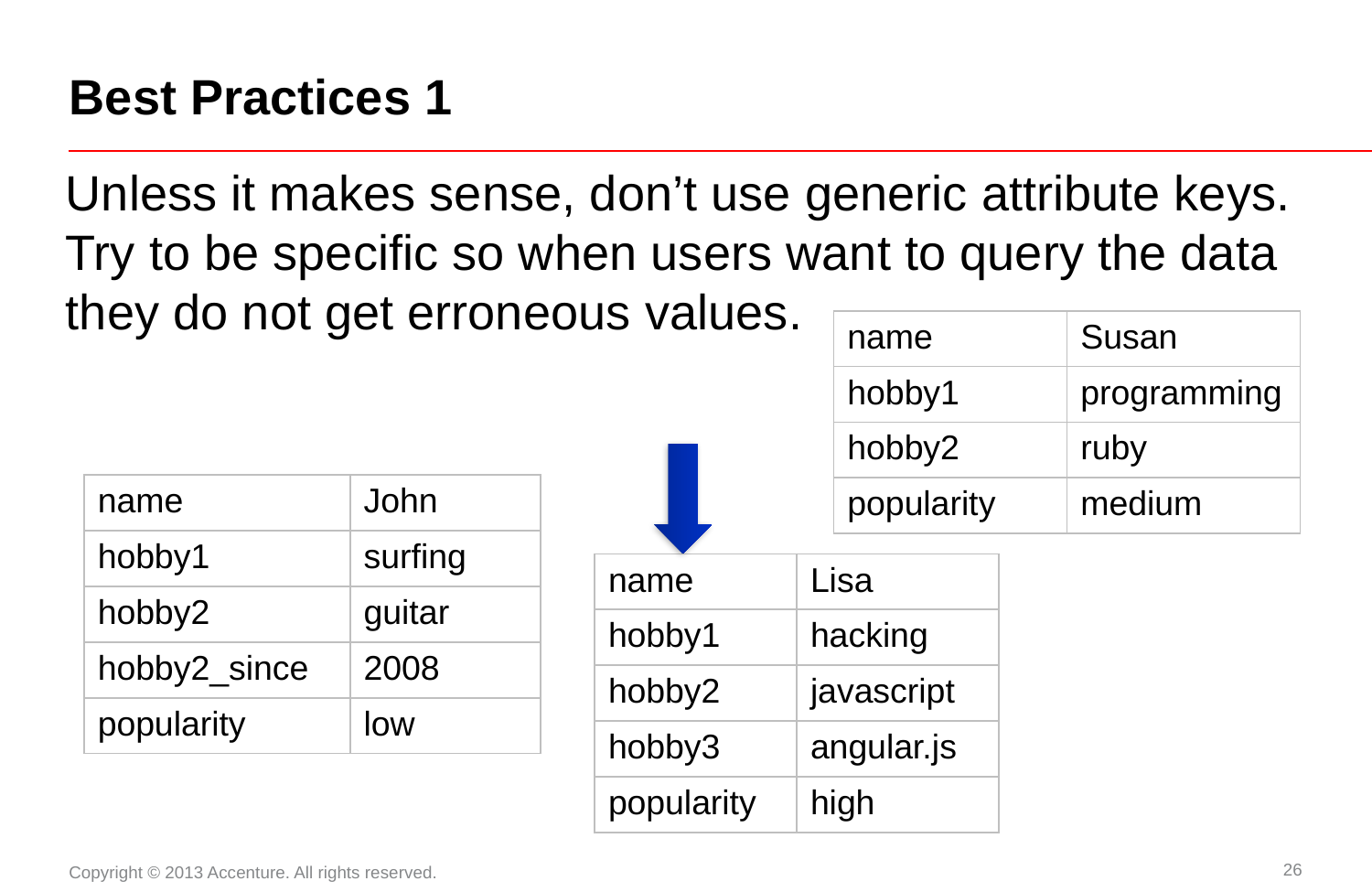

# Best Practices 1
Unless it makes sense, don’t use generic attribute keys. Try to be specific so when users want to query the data they do not get erroneous values.
| name | Susan |
| --- | --- |
| hobby1 | programming |
| hobby2 | ruby |
| popularity | medium |

| name | John |
| --- | --- |
| hobby1 | surfing |
| hobby2 | guitar |
| hobby2\_since | 2008 |
| popularity | low |
| name | Lisa |
| --- | --- |
| hobby1 | hacking |
| hobby2 | javascript |
| hobby3 | angular.js |
| popularity | high |